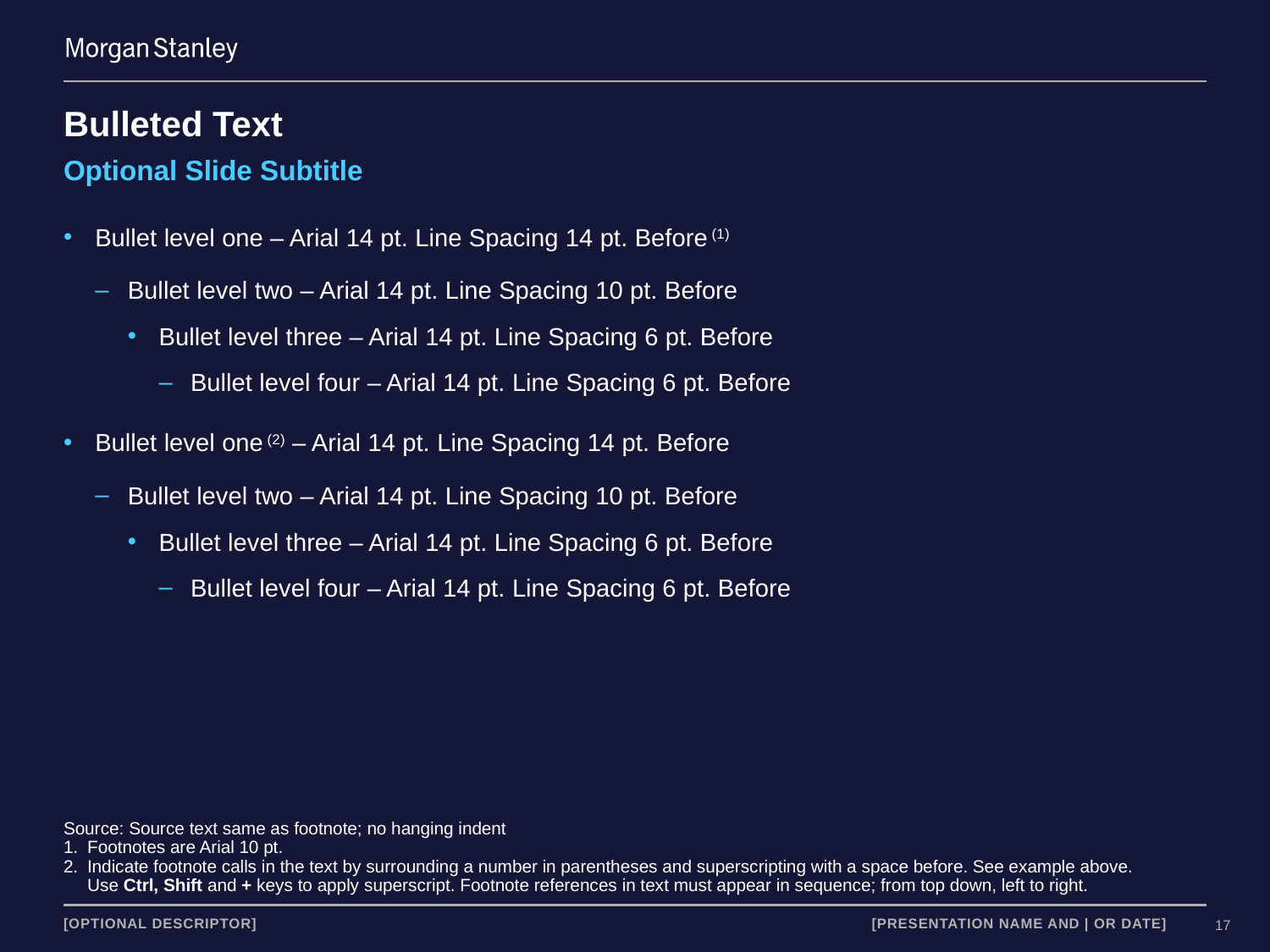

# Bulleted Text
Optional Slide Subtitle
Bullet level one – Arial 14 pt. Line Spacing 14 pt. Before (1)
Bullet level two – Arial 14 pt. Line Spacing 10 pt. Before
Bullet level three – Arial 14 pt. Line Spacing 6 pt. Before
Bullet level four – Arial 14 pt. Line Spacing 6 pt. Before
Bullet level one (2) – Arial 14 pt. Line Spacing 14 pt. Before
Bullet level two – Arial 14 pt. Line Spacing 10 pt. Before
Bullet level three – Arial 14 pt. Line Spacing 6 pt. Before
Bullet level four – Arial 14 pt. Line Spacing 6 pt. Before
Source: Source text same as footnote; no hanging indent
Footnotes are Arial 10 pt.
Indicate footnote calls in the text by surrounding a number in parentheses and superscripting with a space before. See example above.
Use Ctrl, Shift and + keys to apply superscript. Footnote references in text must appear in sequence; from top down, left to right.